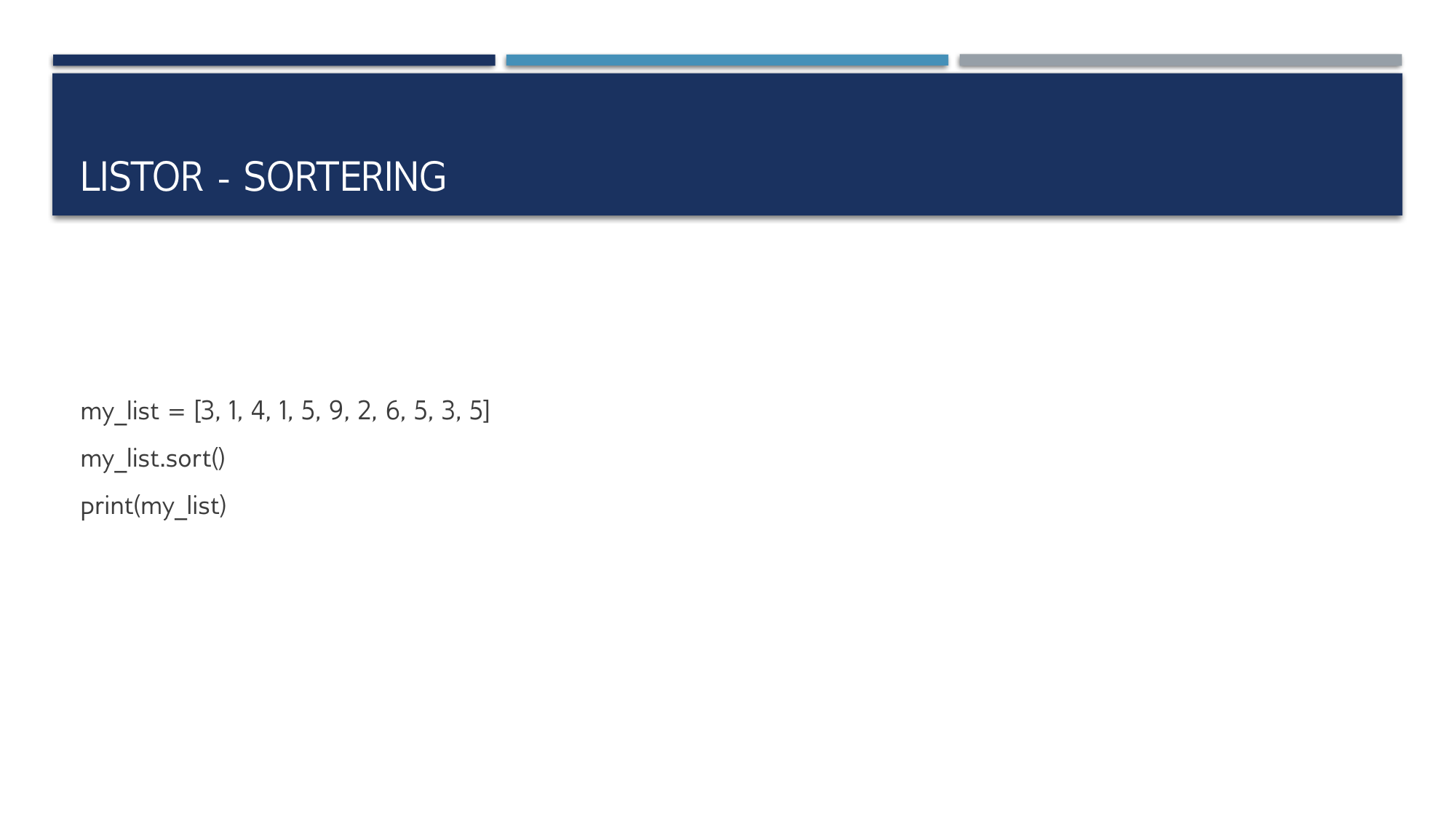

# Listor - sortering
my_list = [3, 1, 4, 1, 5, 9, 2, 6, 5, 3, 5]
my_list.sort()
print(my_list)